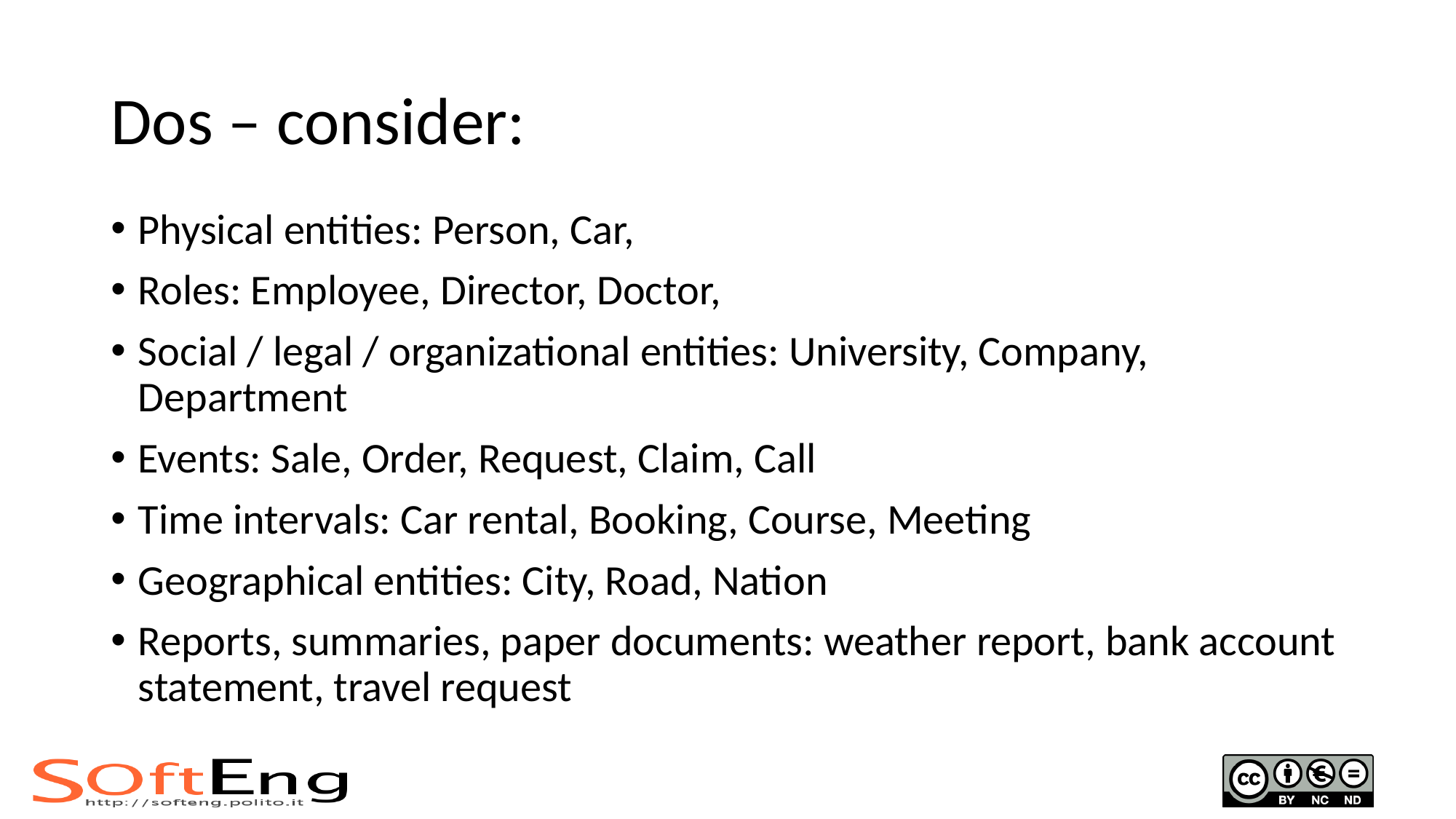

# Dos – consider:
Physical entities: Person, Car,
Roles: Employee, Director, Doctor,
Social / legal / organizational entities: University, Company, Department
Events: Sale, Order, Request, Claim, Call
Time intervals: Car rental, Booking, Course, Meeting
Geographical entities: City, Road, Nation
Reports, summaries, paper documents: weather report, bank account statement, travel request